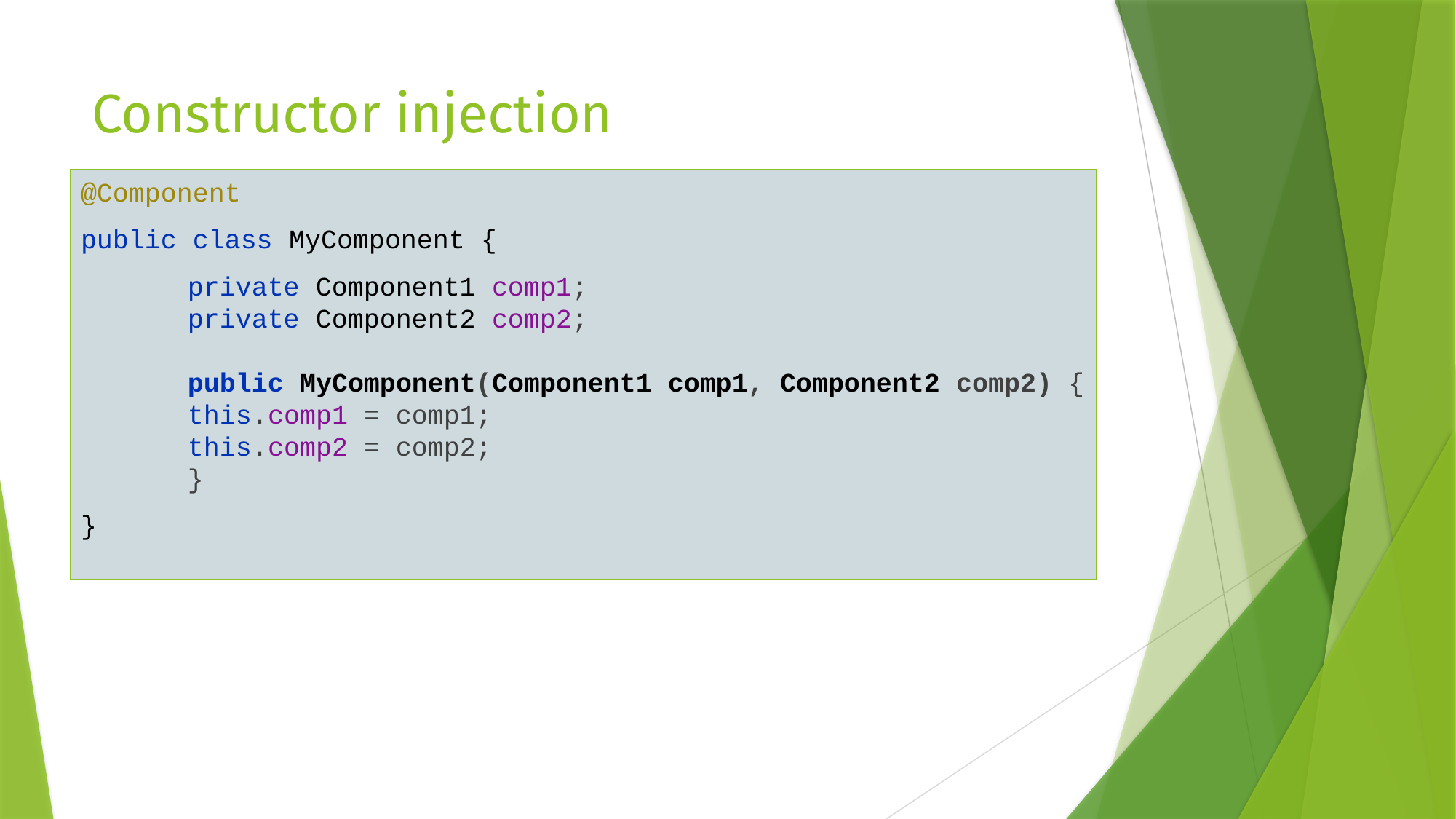

# Constructor injection
@Component
public class MyComponent {
	private Component1 comp1;
	private Component2 comp2;
	public MyComponent(Component1 comp1, Component2 comp2) {
    	this.comp1 = comp1;
    	this.comp2 = comp2;
	}
}